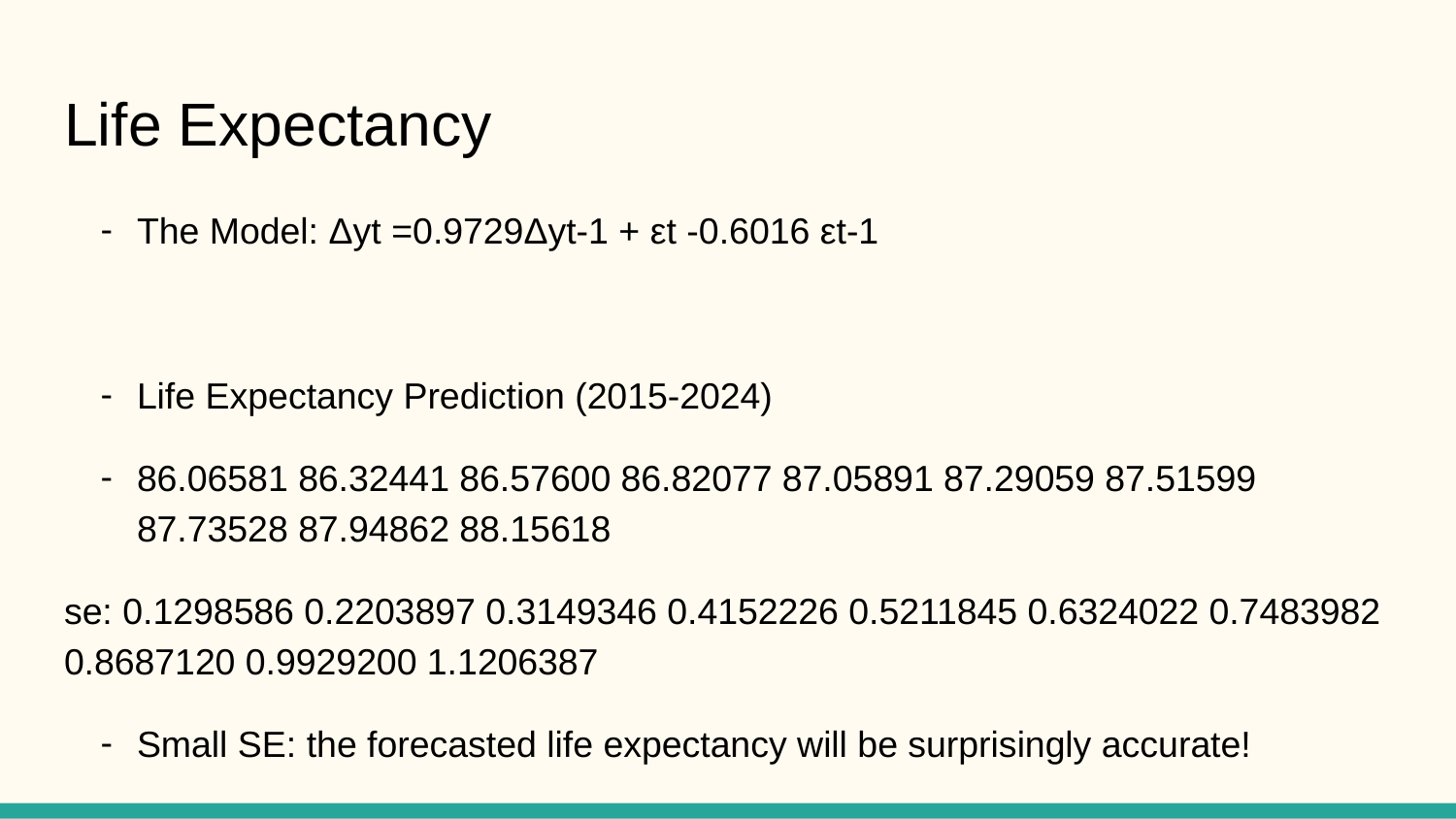

# Life Expectancy
The Model: Δyt =0.9729Δyt-1 + εt -0.6016 εt-1

Life Expectancy Prediction (2015-2024)
86.06581 86.32441 86.57600 86.82077 87.05891 87.29059 87.51599 87.73528 87.94862 88.15618
se: 0.1298586 0.2203897 0.3149346 0.4152226 0.5211845 0.6324022 0.7483982 0.8687120 0.9929200 1.1206387
Small SE: the forecasted life expectancy will be surprisingly accurate!